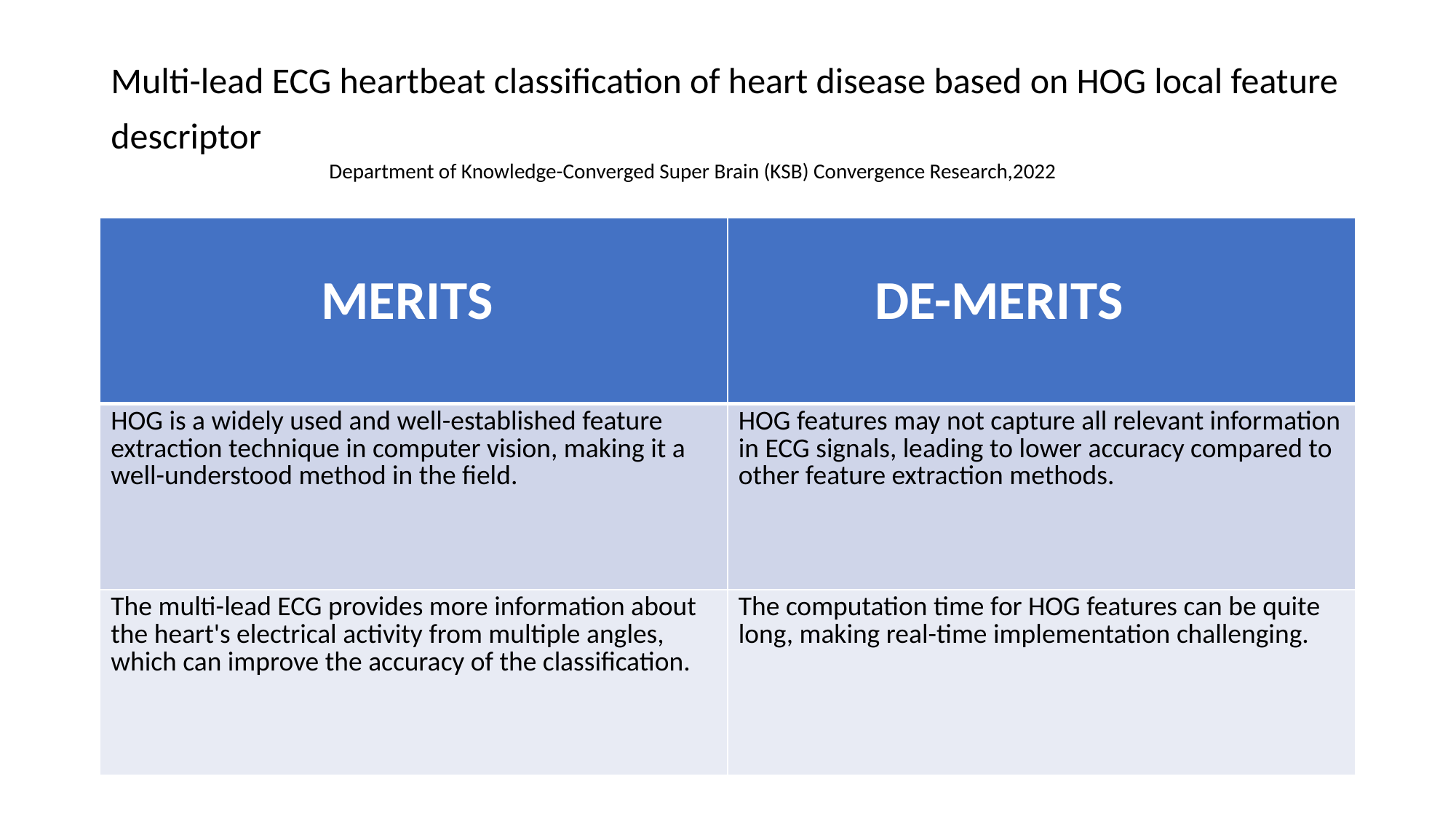

# Multi-lead ECG heartbeat classification of heart disease based on HOG local feature descriptor Department of Knowledge-Converged Super Brain (KSB) Convergence Research,2022
| MERITS | DE-MERITS |
| --- | --- |
| HOG is a widely used and well-established feature extraction technique in computer vision, making it a well-understood method in the field. | HOG features may not capture all relevant information in ECG signals, leading to lower accuracy compared to other feature extraction methods. |
| The multi-lead ECG provides more information about the heart's electrical activity from multiple angles, which can improve the accuracy of the classification. | The computation time for HOG features can be quite long, making real-time implementation challenging. |